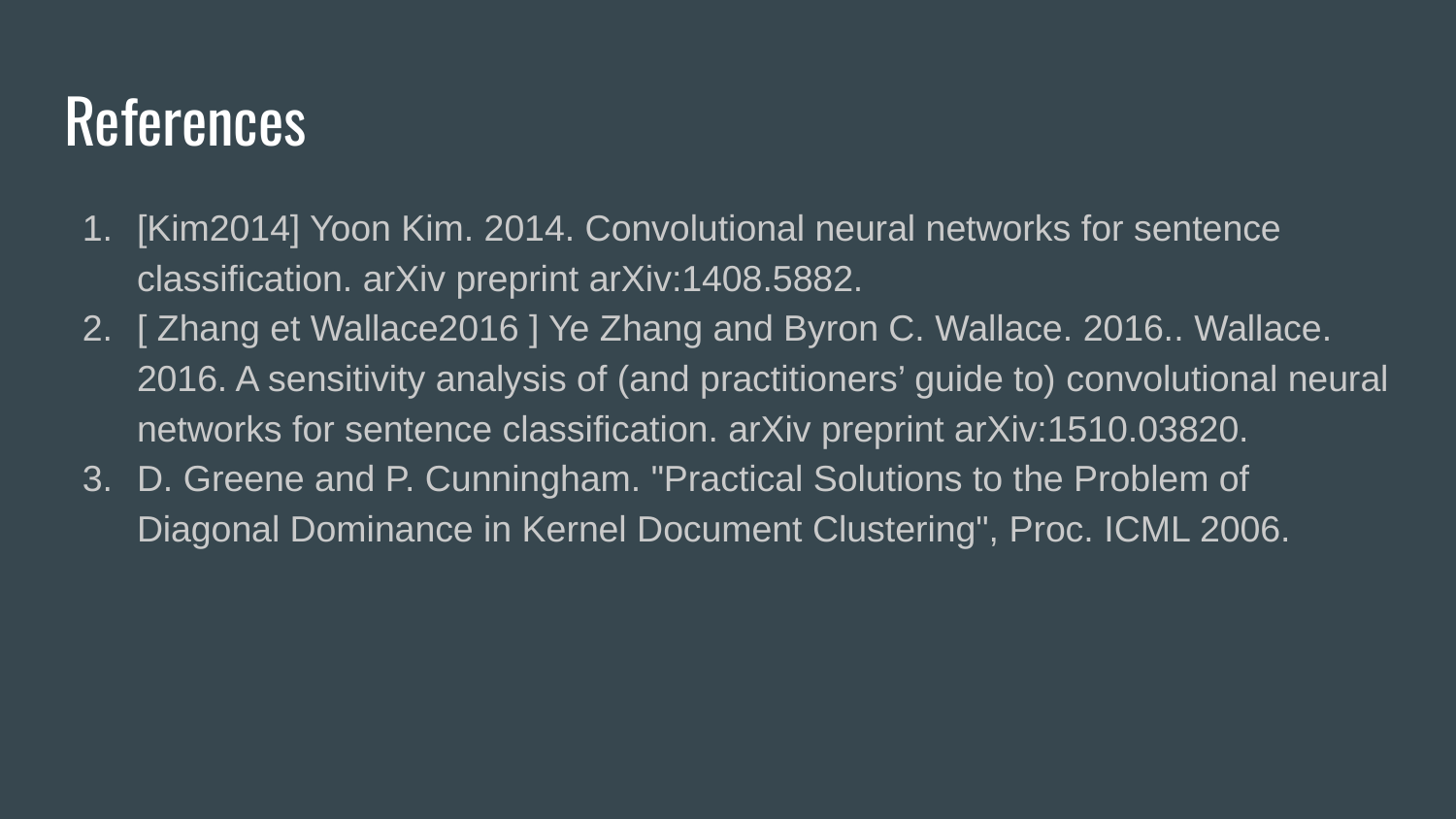

# References
[Kim2014] Yoon Kim. 2014. Convolutional neural networks for sentence classification. arXiv preprint arXiv:1408.5882.
[ Zhang et Wallace2016 ] Ye Zhang and Byron C. Wallace. 2016.. Wallace. 2016. A sensitivity analysis of (and practitioners’ guide to) convolutional neural networks for sentence classification. arXiv preprint arXiv:1510.03820.
D. Greene and P. Cunningham. "Practical Solutions to the Problem of Diagonal Dominance in Kernel Document Clustering", Proc. ICML 2006.